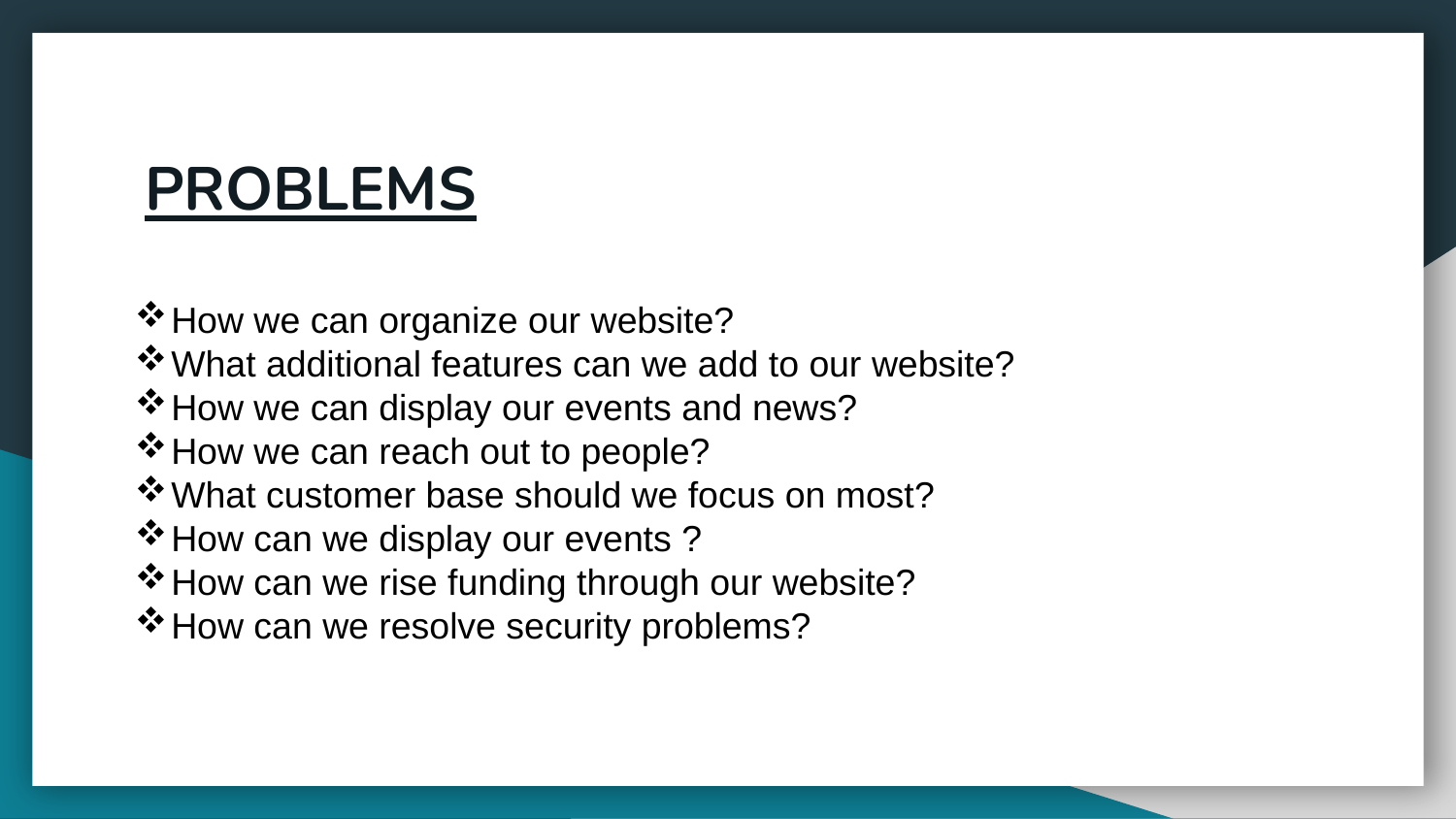

# PROBLEMS
How we can organize our website?
What additional features can we add to our website?
How we can display our events and news?
How we can reach out to people?
What customer base should we focus on most?
How can we display our events ?
How can we rise funding through our website?
How can we resolve security problems?